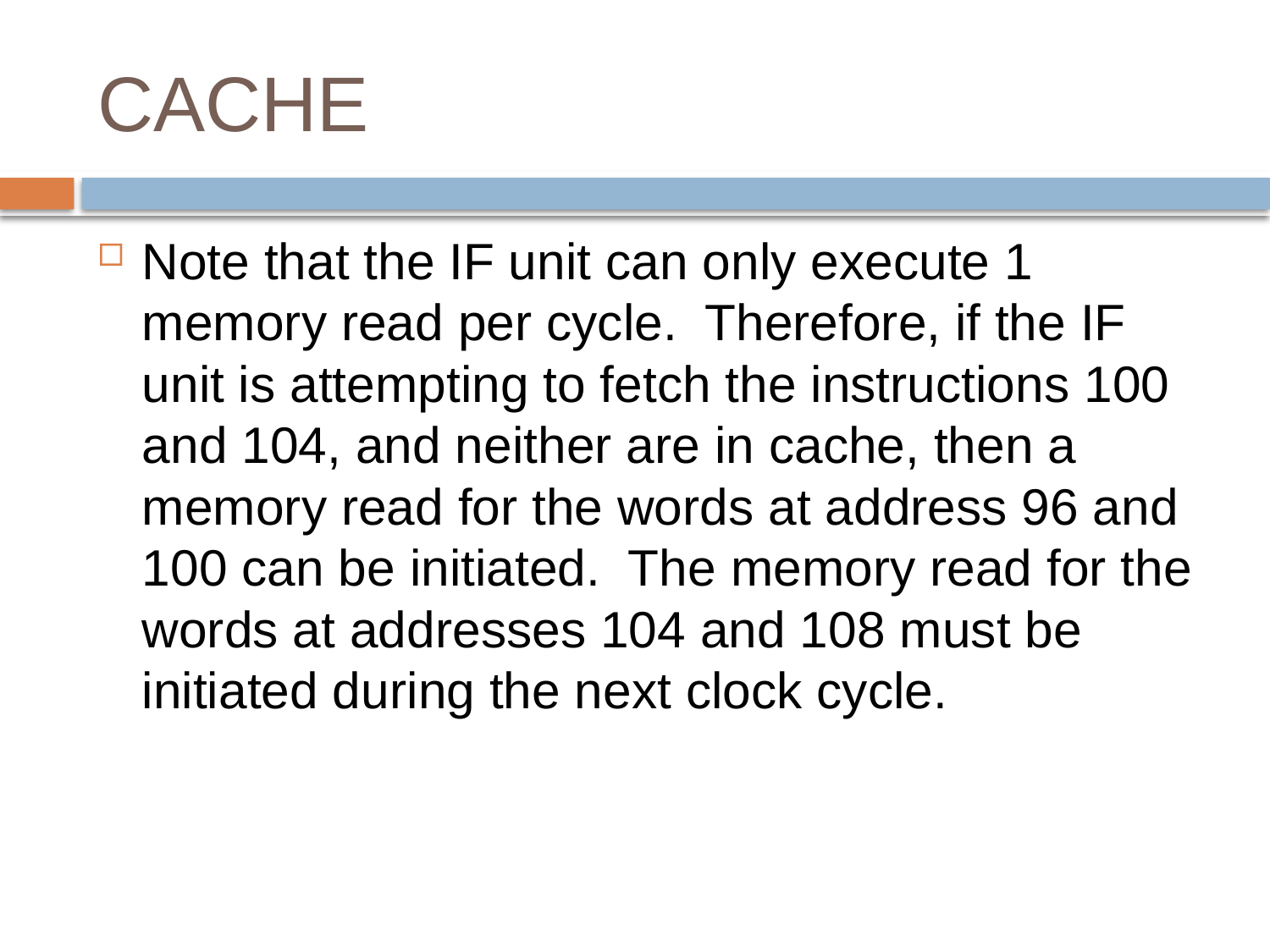

# CACHE
Note that the IF unit can only execute 1 memory read per cycle.  Therefore, if the IF unit is attempting to fetch the instructions 100 and 104, and neither are in cache, then a memory read for the words at address 96 and 100 can be initiated.  The memory read for the words at addresses 104 and 108 must be initiated during the next clock cycle.